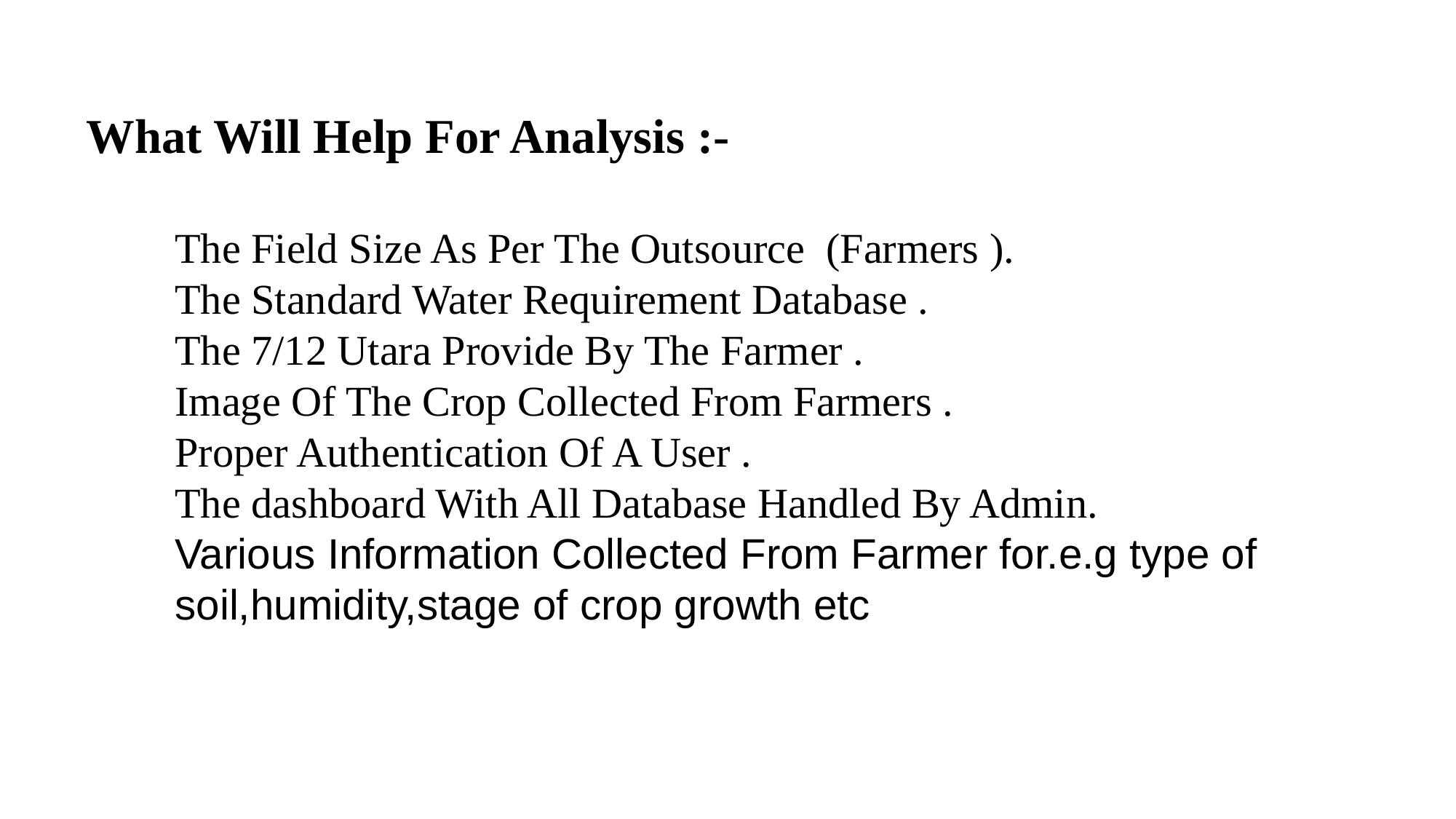

What Will Help For Analysis :-

The Field Size As Per The Outsource  (Farmers ).
The Standard Water Requirement Database .
The 7/12 Utara Provide By The Farmer .
Image Of The Crop Collected From Farmers .
Proper Authentication Of A User .
The dashboard With All Database Handled By Admin.
Various Information Collected From Farmer for.e.g type of soil,humidity,stage of crop growth etc